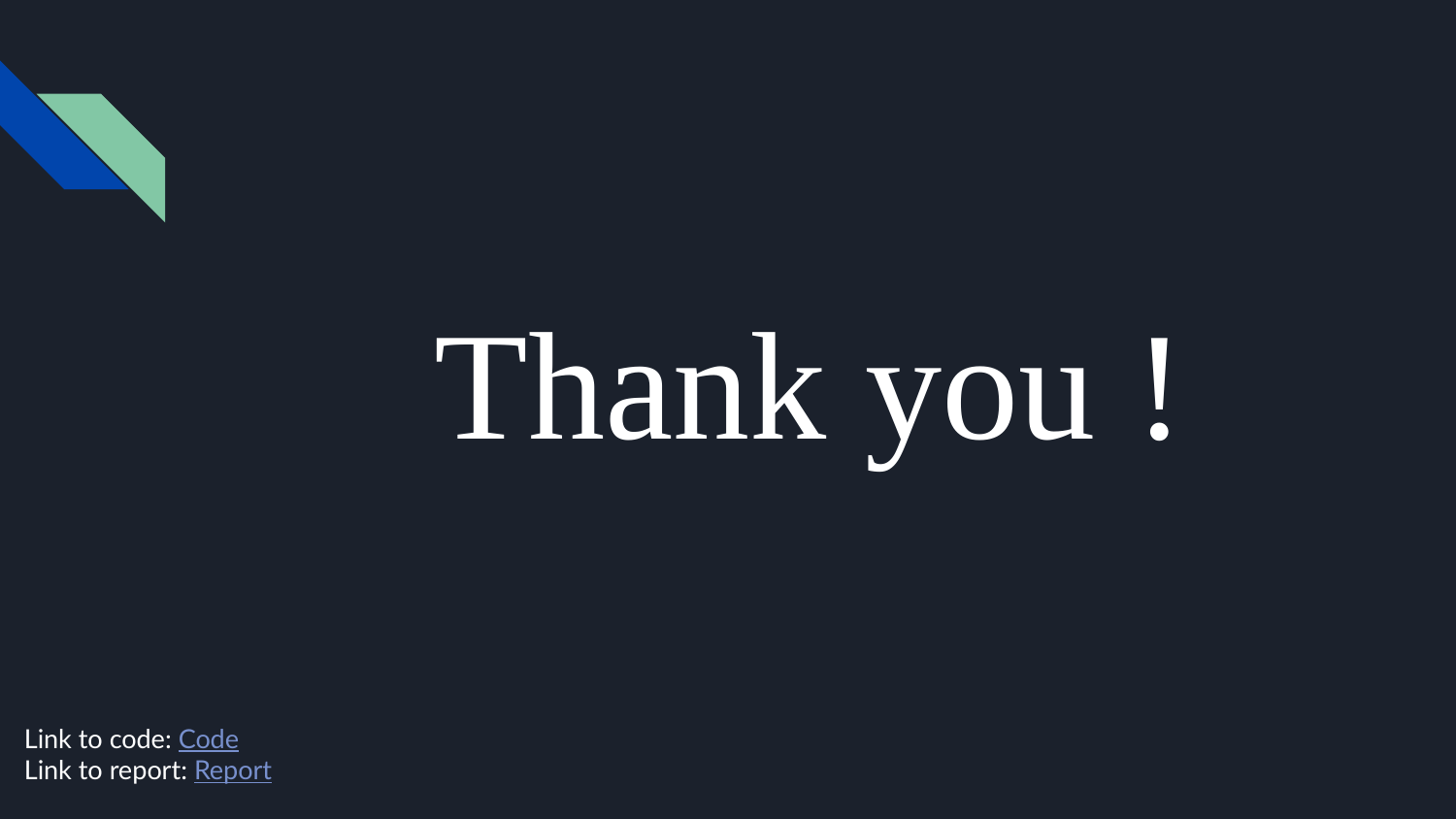

Thank you !
Link to code: Code
Link to report: Report